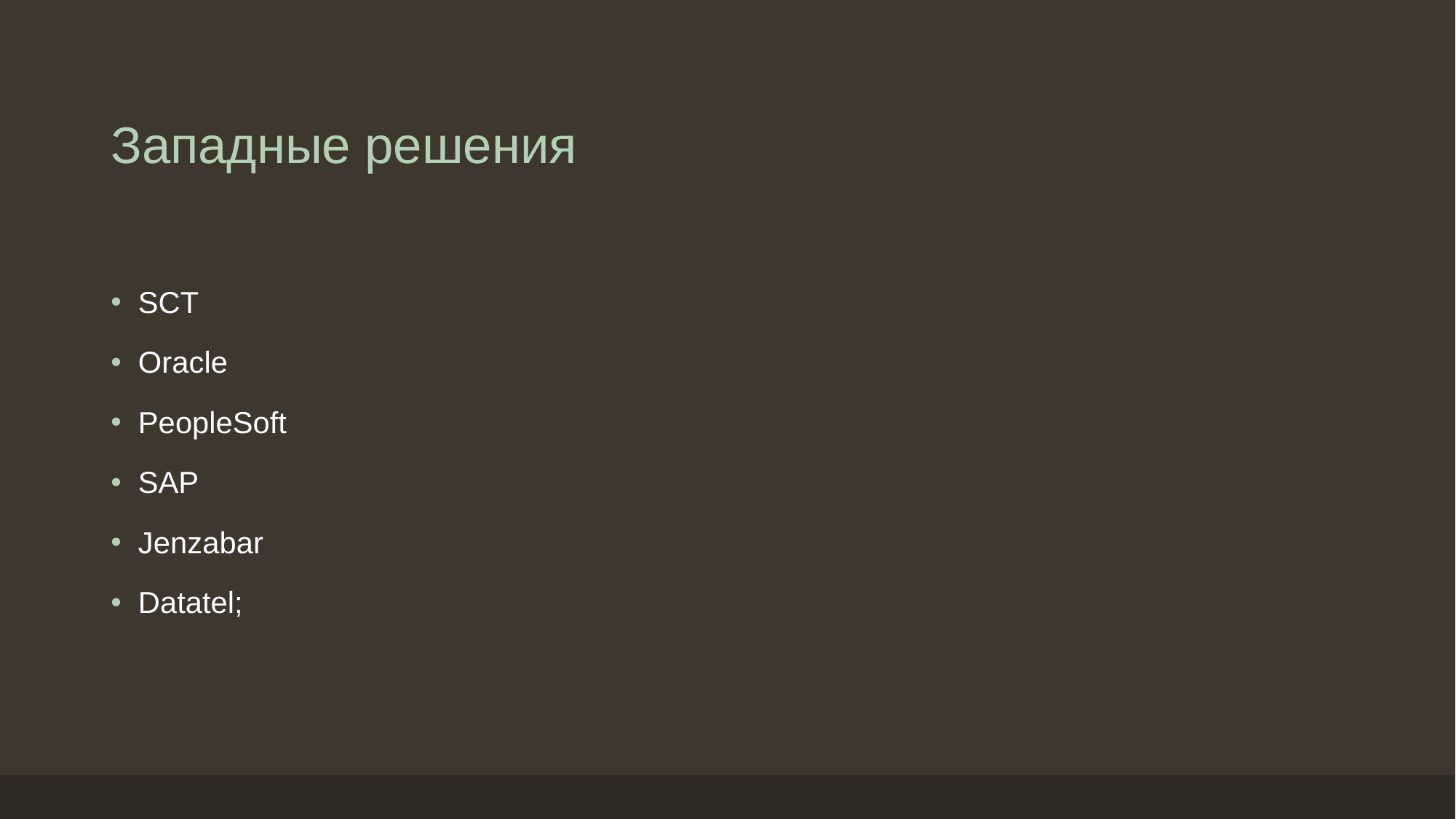

# Западные решения

SCT
Oracle
PeopleSoft
SAP
Jenzabar
Datatel;